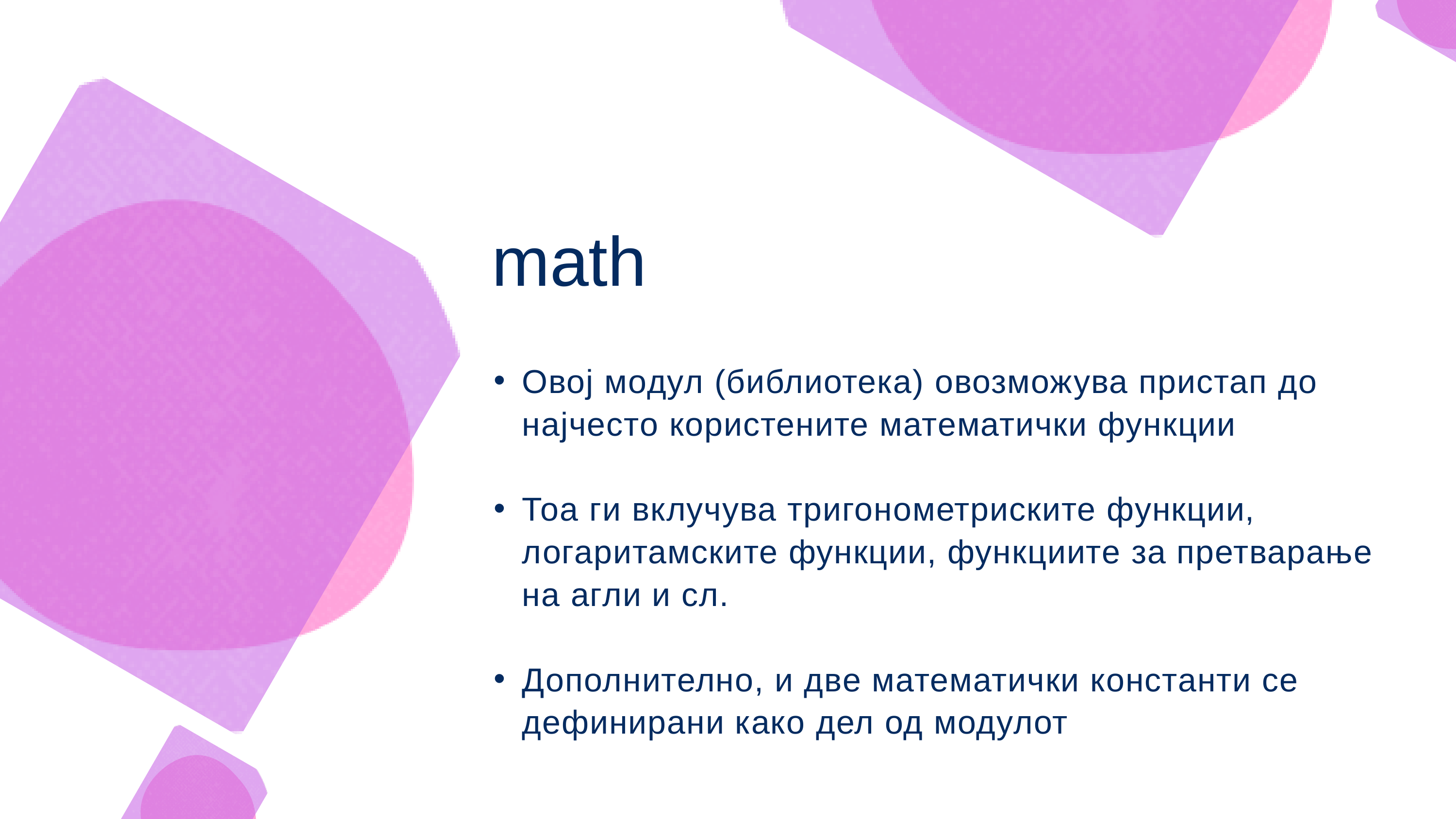

math
Овој модул (библиотека) овозможува пристап до најчесто користените математички функции

Тоа ги вклучува тригонометриските функции, логаритамските функции, функциите за претварање на агли и сл.

Дополнително, и две математички константи се дефинирани како дел од модулот